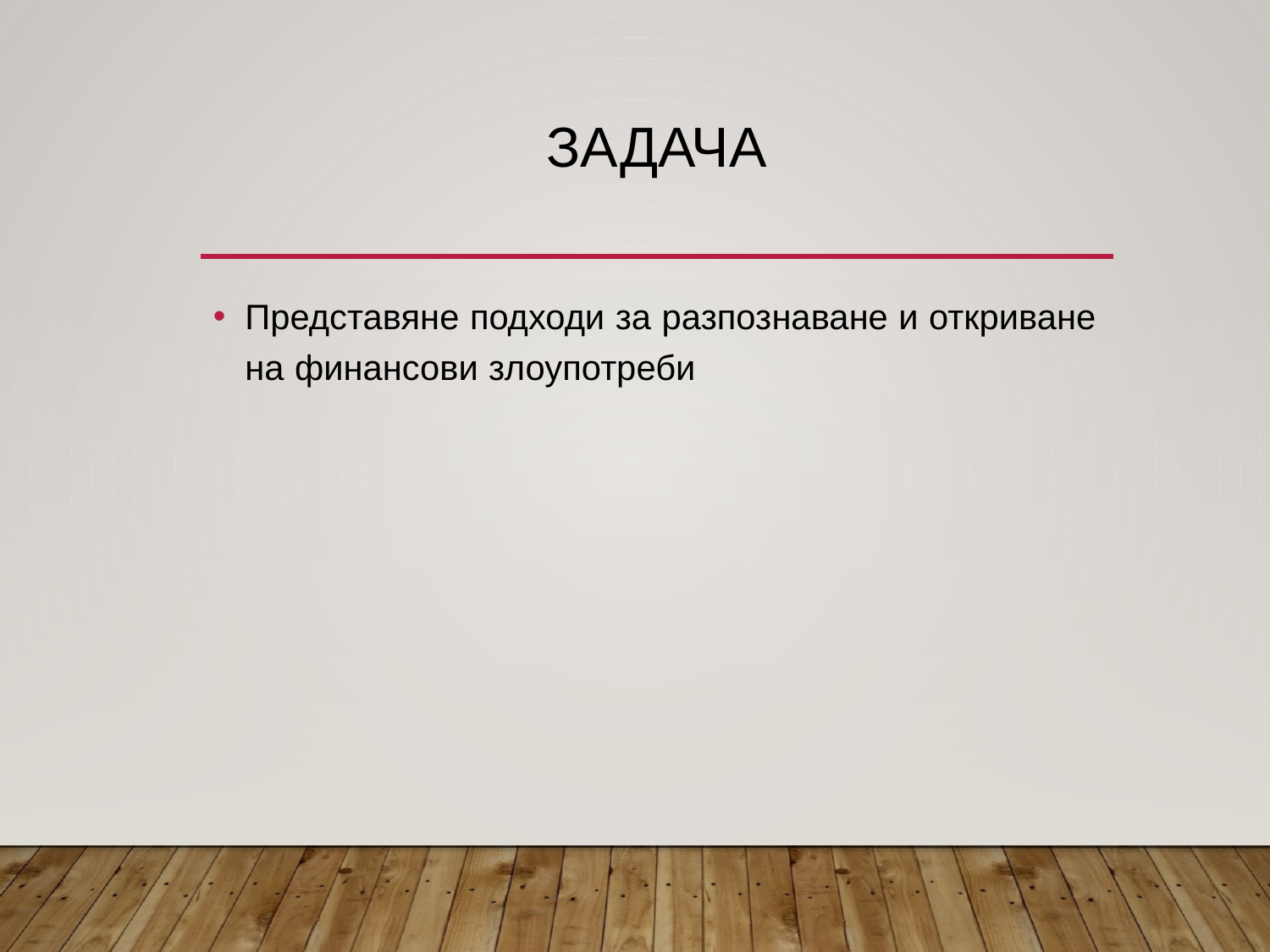

# Задача
Представяне подходи за разпознаване и откриване на финансови злоупотреби